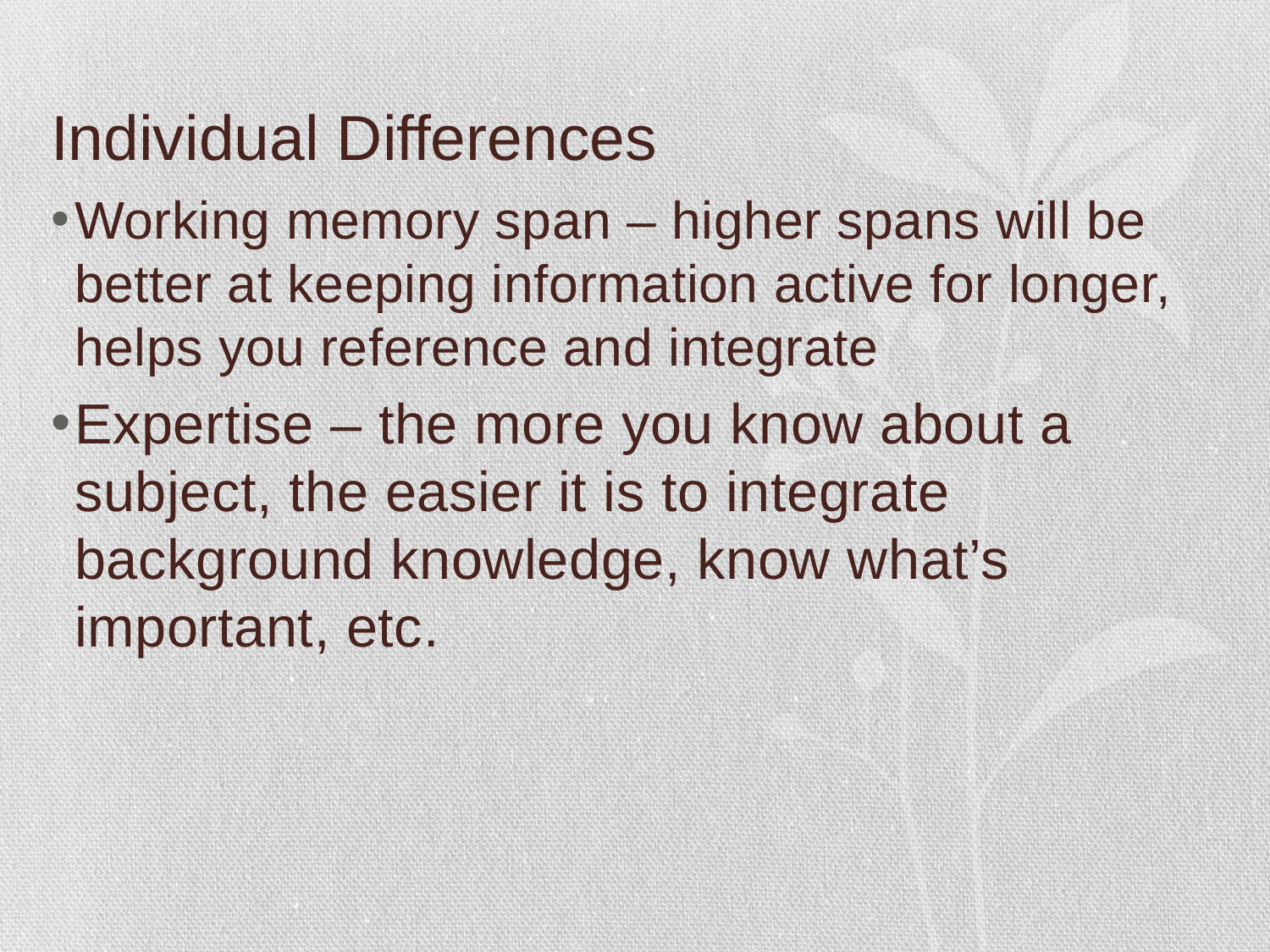

# Individual Differences
Working memory span – higher spans will be better at keeping information active for longer, helps you reference and integrate
Expertise – the more you know about a subject, the easier it is to integrate background knowledge, know what’s important, etc.